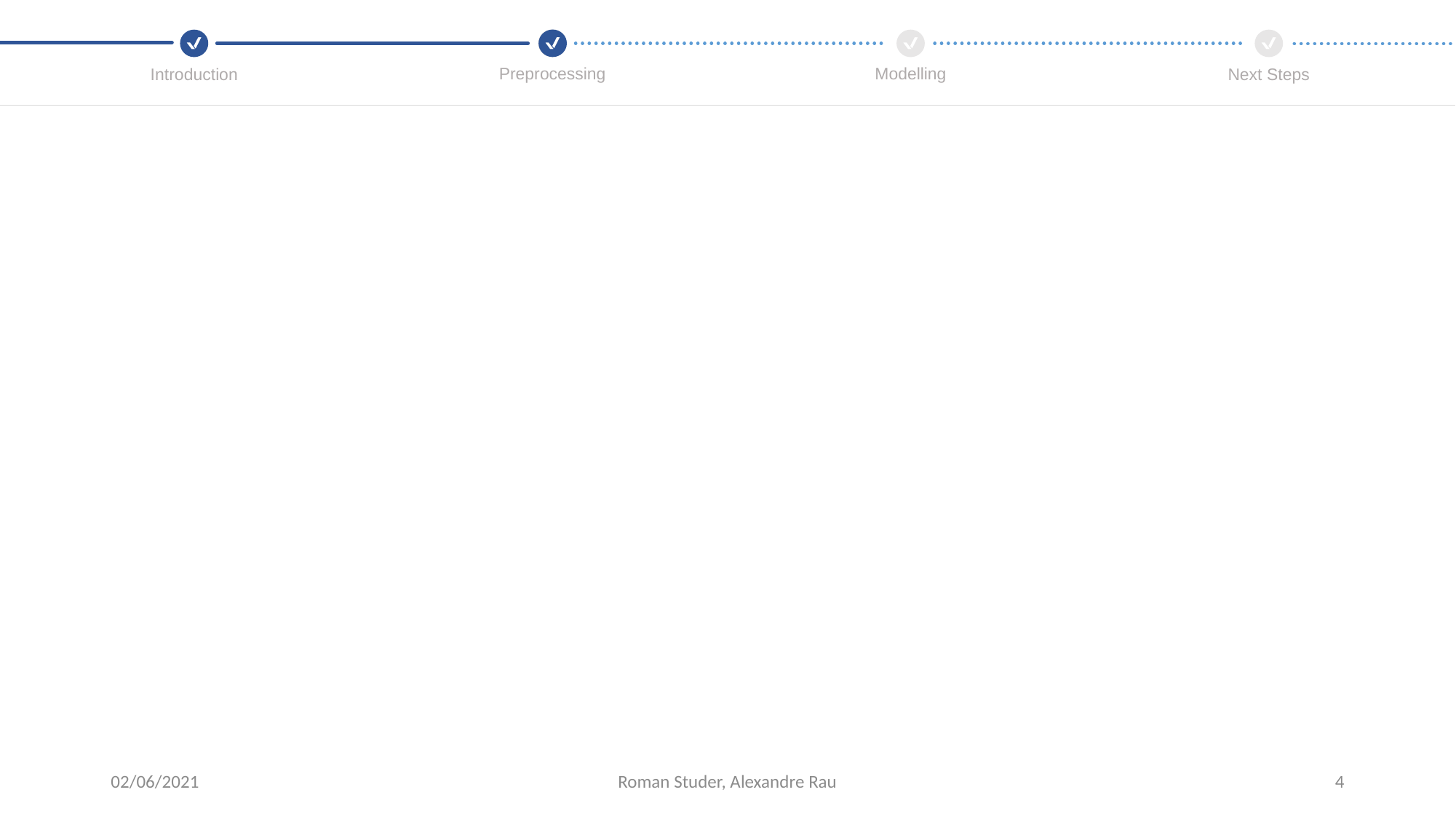

Modelling
Preprocessing
Introduction
Next Steps
02/06/2021
Roman Studer, Alexandre Rau
4